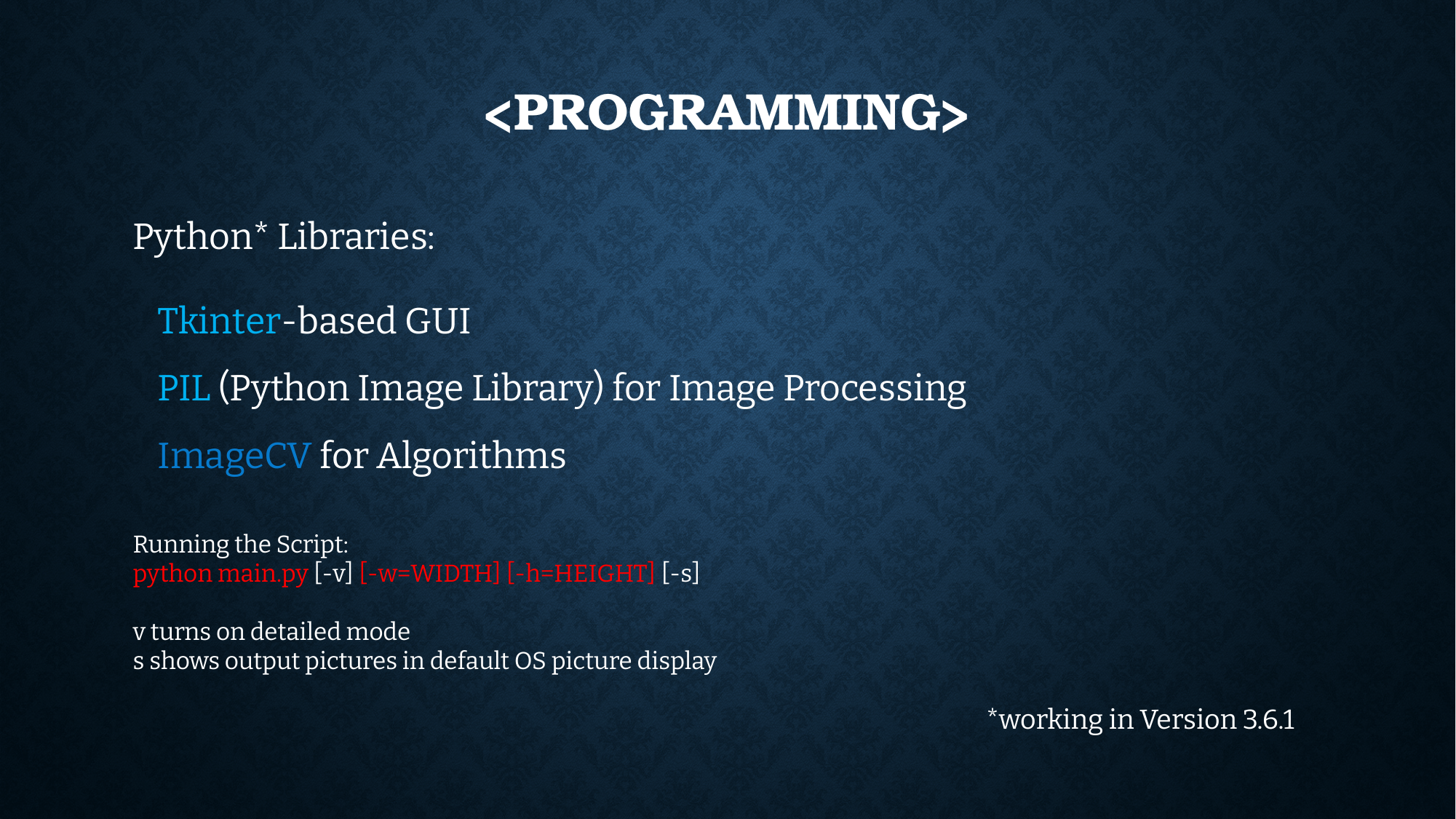

# <Programming>
Python* Libraries:
Tkinter-based GUI
PIL (Python Image Library) for Image Processing
ImageCV for Algorithms

Running the Script:
python main.py [-v] [-w=WIDTH] [-h=HEIGHT] [-s]

v turns on detailed mode
s shows output pictures in default OS picture display

*working in Version 3.6.1